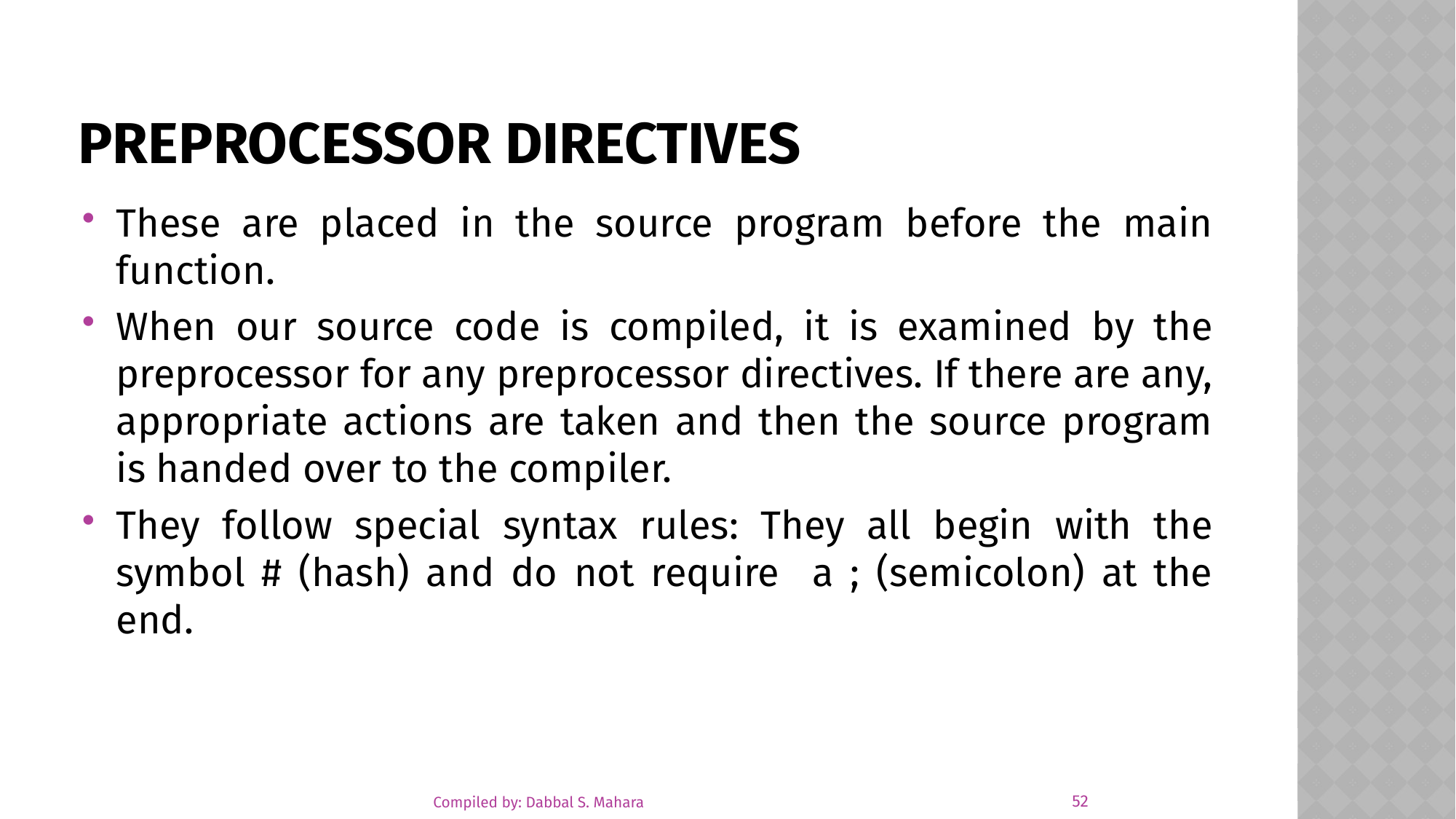

# Preprocessor directives
These are placed in the source program before the main function.
When our source code is compiled, it is examined by the preprocessor for any preprocessor directives. If there are any, appropriate actions are taken and then the source program is handed over to the compiler.
They follow special syntax rules: They all begin with the symbol # (hash) and do not require  a ; (semicolon) at the end.
52
Compiled by: Dabbal S. Mahara